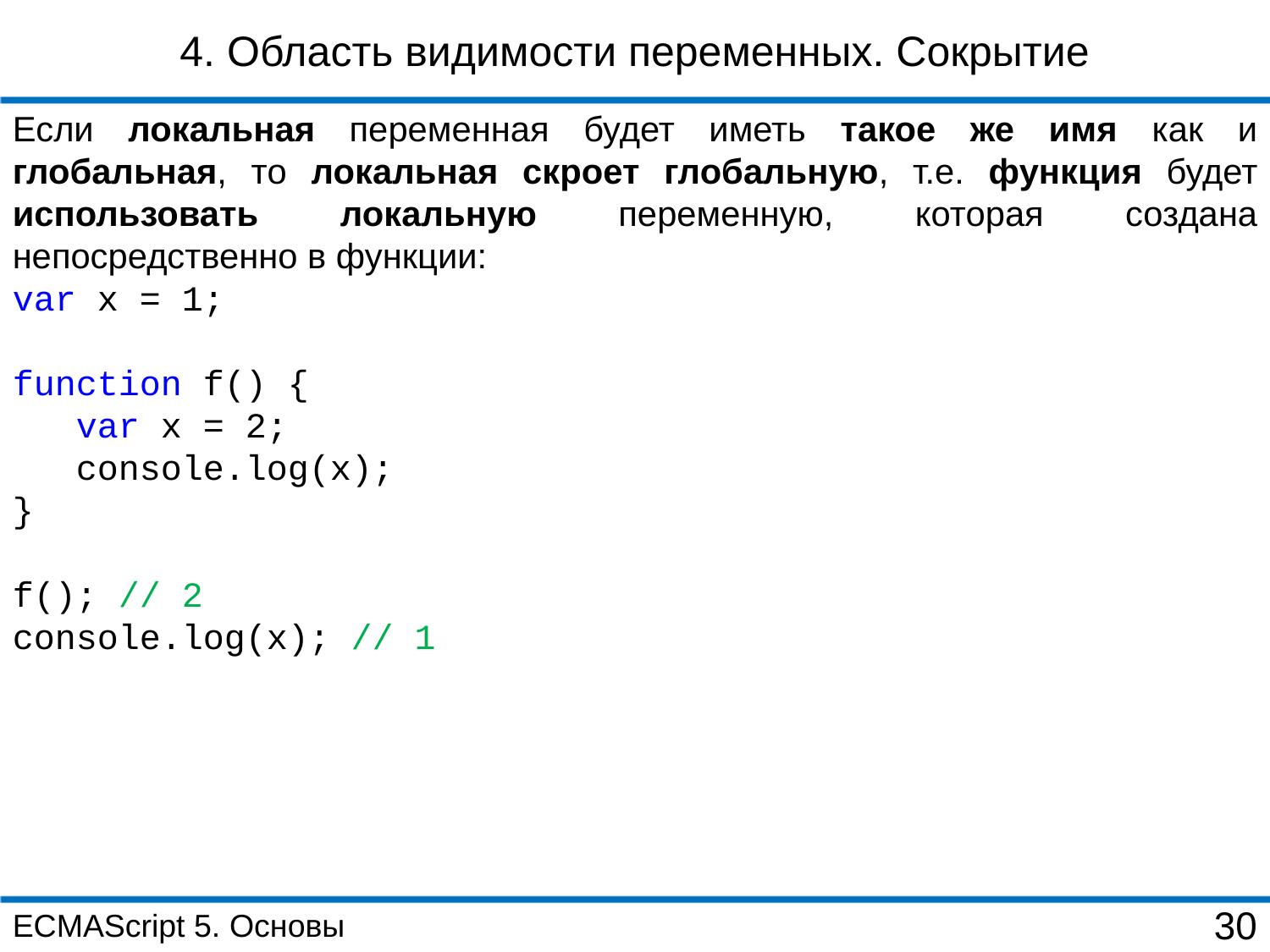

4. Область видимости переменных. Сокрытие
Если локальная переменная будет иметь такое же имя как и глобальная, то локальная скроет глобальную, т.е. функция будет использовать локальную переменную, которая создана непосредственно в функции:
var x = 1;

function f() {
   var x = 2;
   console.log(x);
}

f(); // 2
console.log(x); // 1
ECMAScript 5. Основы
30